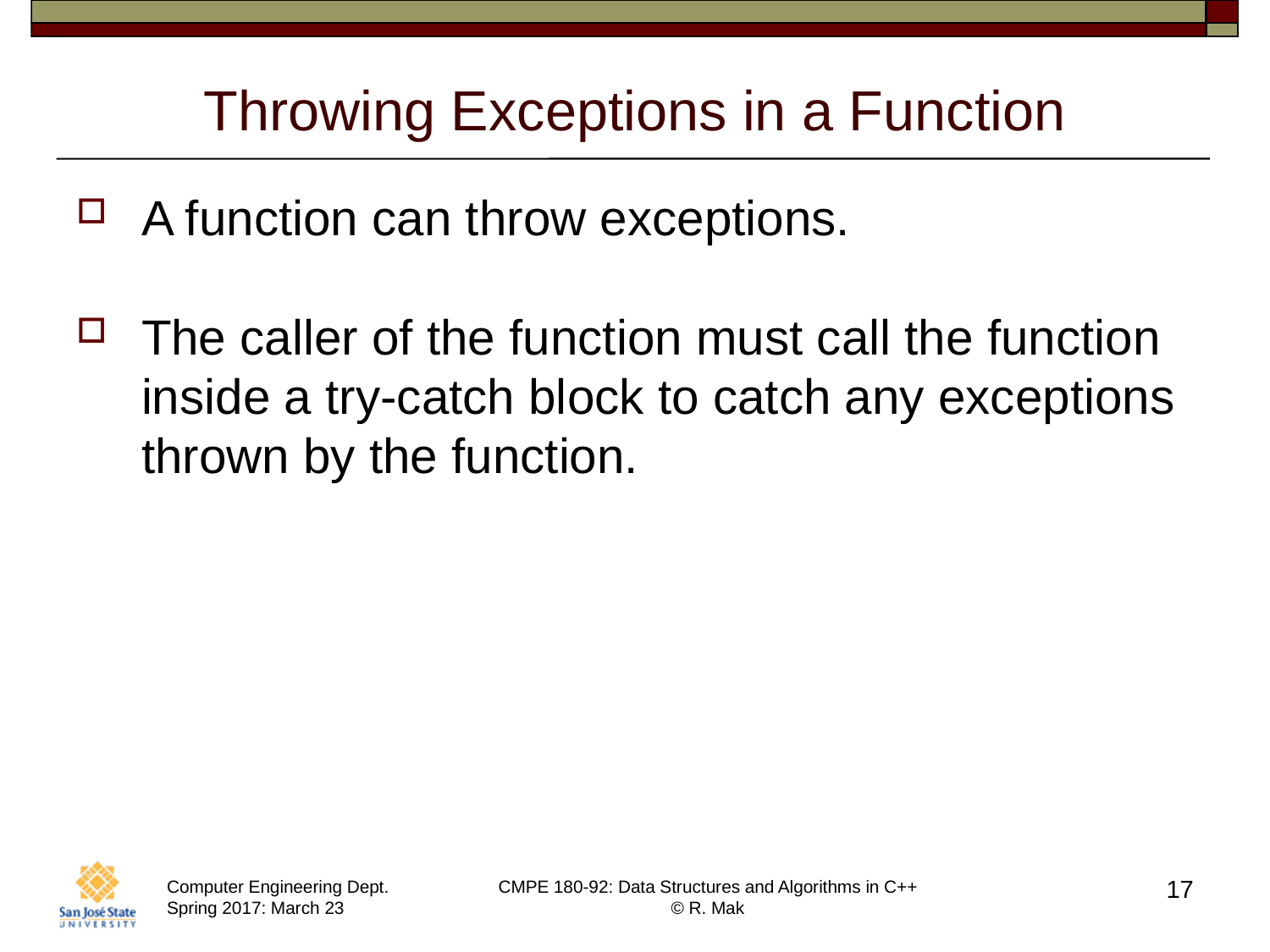

# Throwing Exceptions in a Function
A function can throw exceptions.

The caller of the function must call the function inside a try-catch block to catch any exceptions thrown by the function.
17